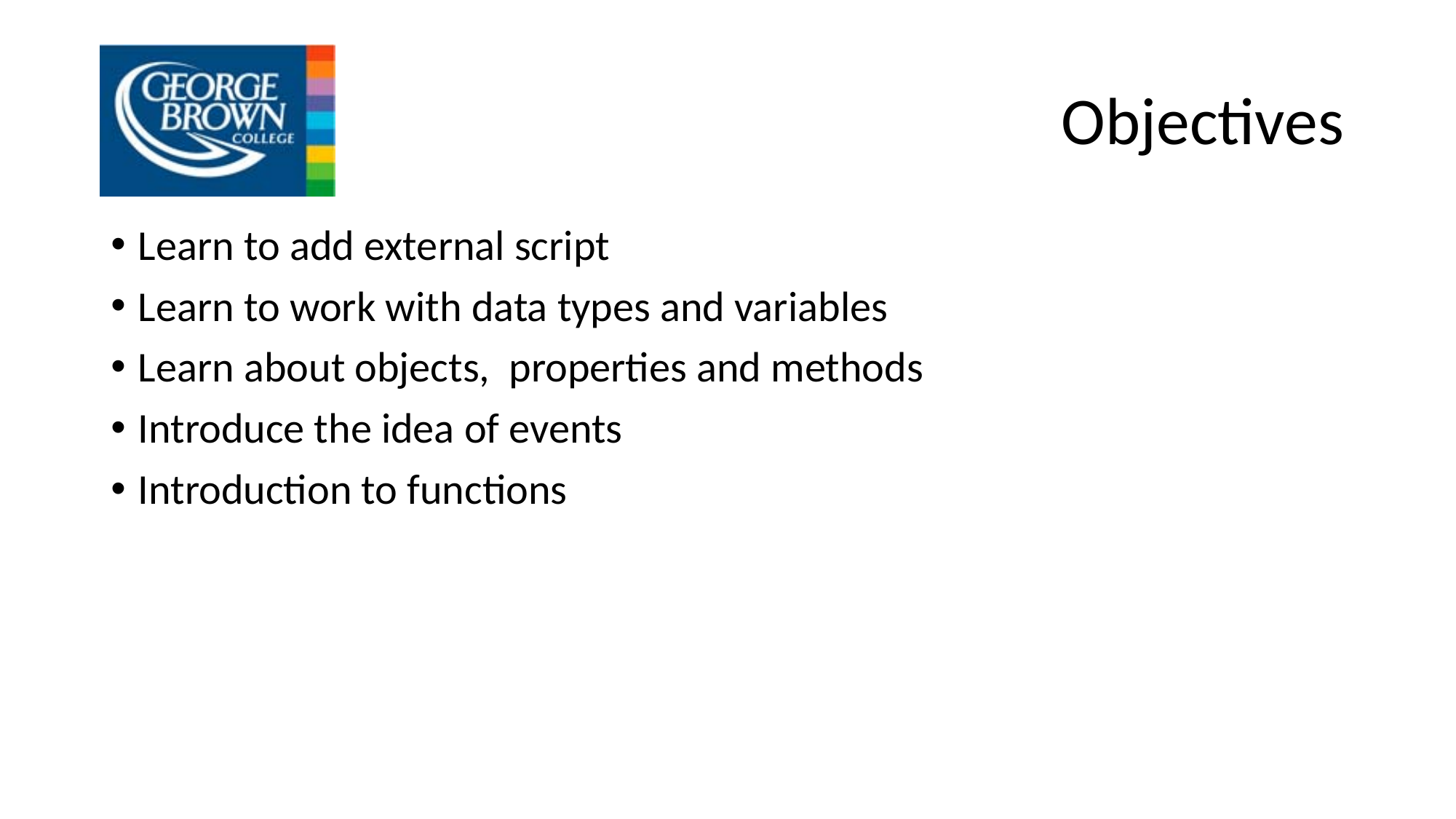

# Objectives
Learn to add external script
Learn to work with data types and variables
Learn about objects,  properties and methods
Introduce the idea of events
Introduction to functions